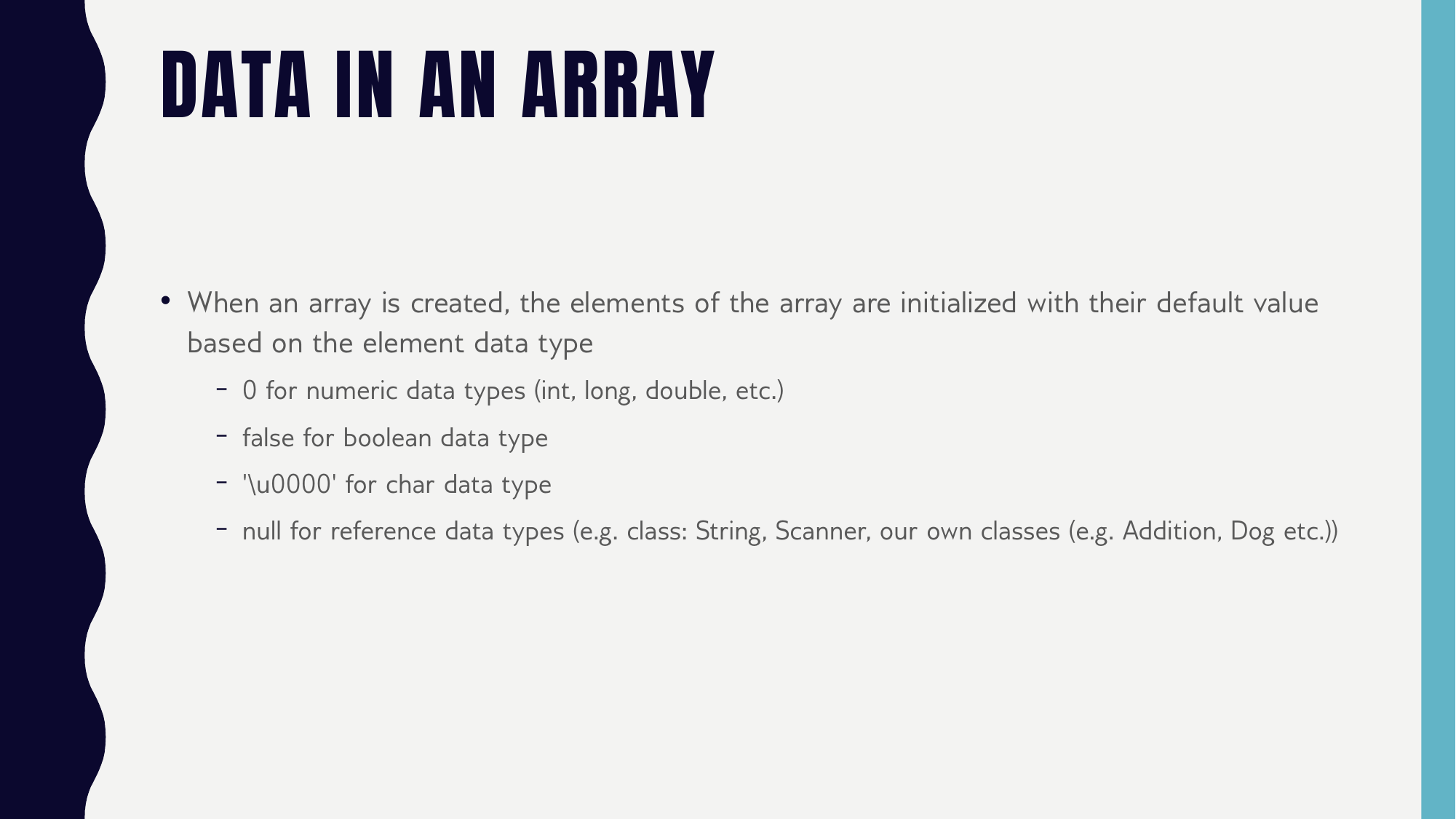

# Data in an array
When an array is created, the elements of the array are initialized with their default value based on the element data type
0 for numeric data types (int, long, double, etc.)
false for boolean data type
'\u0000' for char data type
null for reference data types (e.g. class: String, Scanner, our own classes (e.g. Addition, Dog etc.))